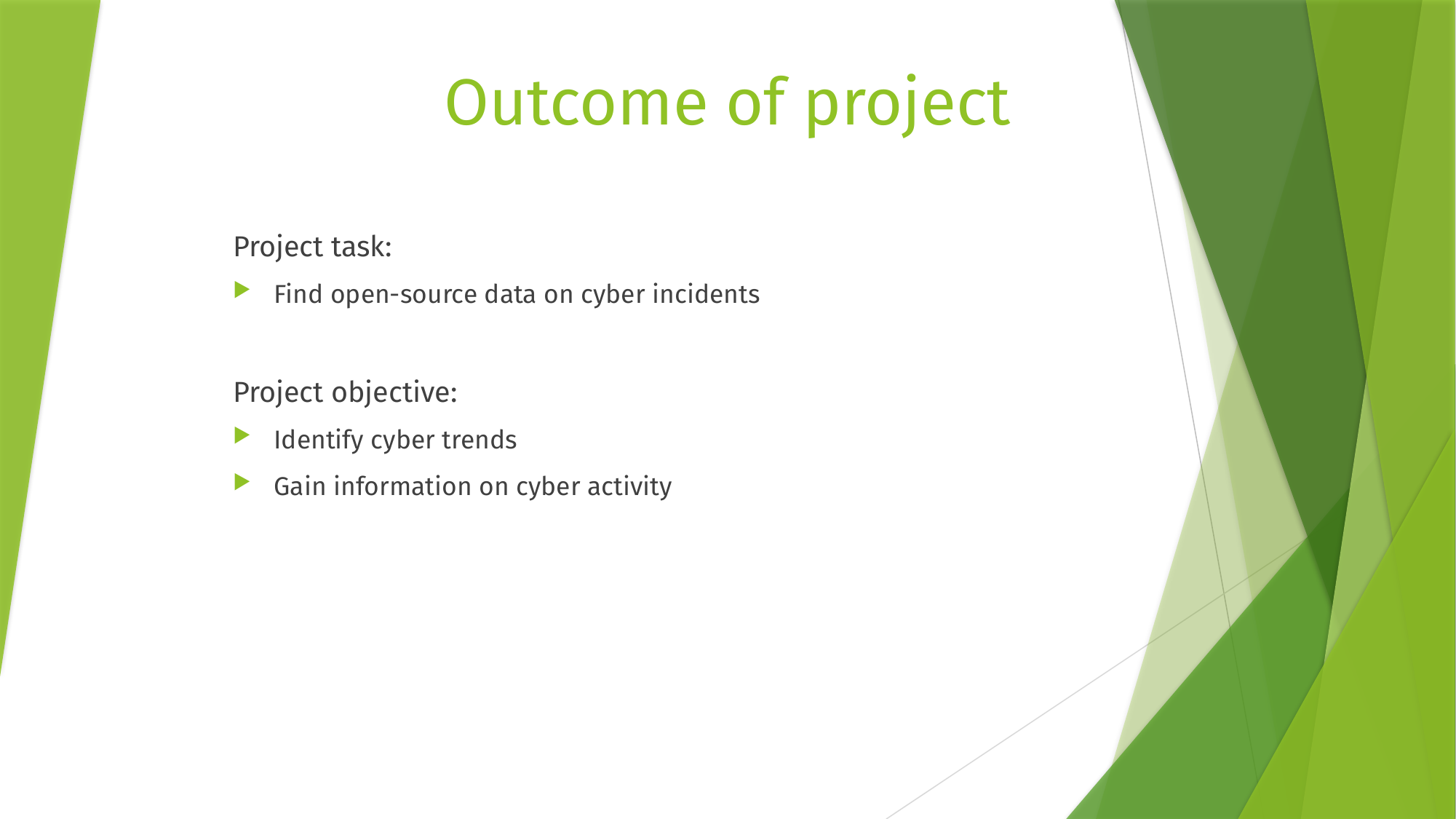

# Outcome of project

Project task:
Find open-source data on cyber incidents

Project objective:
Identify cyber trends
Gain information on cyber activity